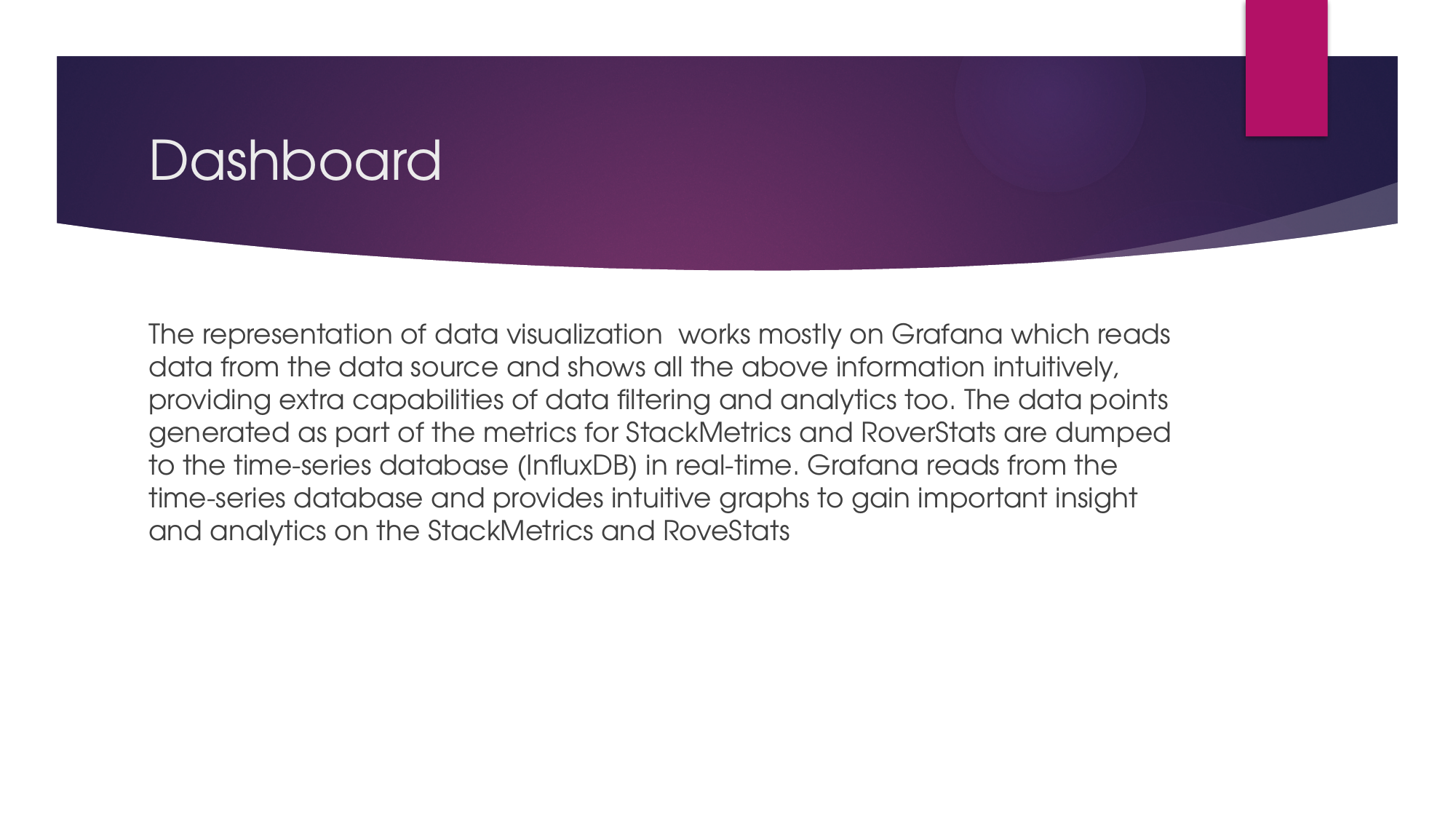

# Dashboard
The representation of data visualization  works mostly on Grafana which reads data from the data source and shows all the above information intuitively, providing extra capabilities of data filtering and analytics too. The data points generated as part of the metrics for StackMetrics and RoverStats are dumped to the time-series database (InfluxDB) in real-time. Grafana reads from the time-series database and provides intuitive graphs to gain important insight and analytics on the StackMetrics and RoveStats